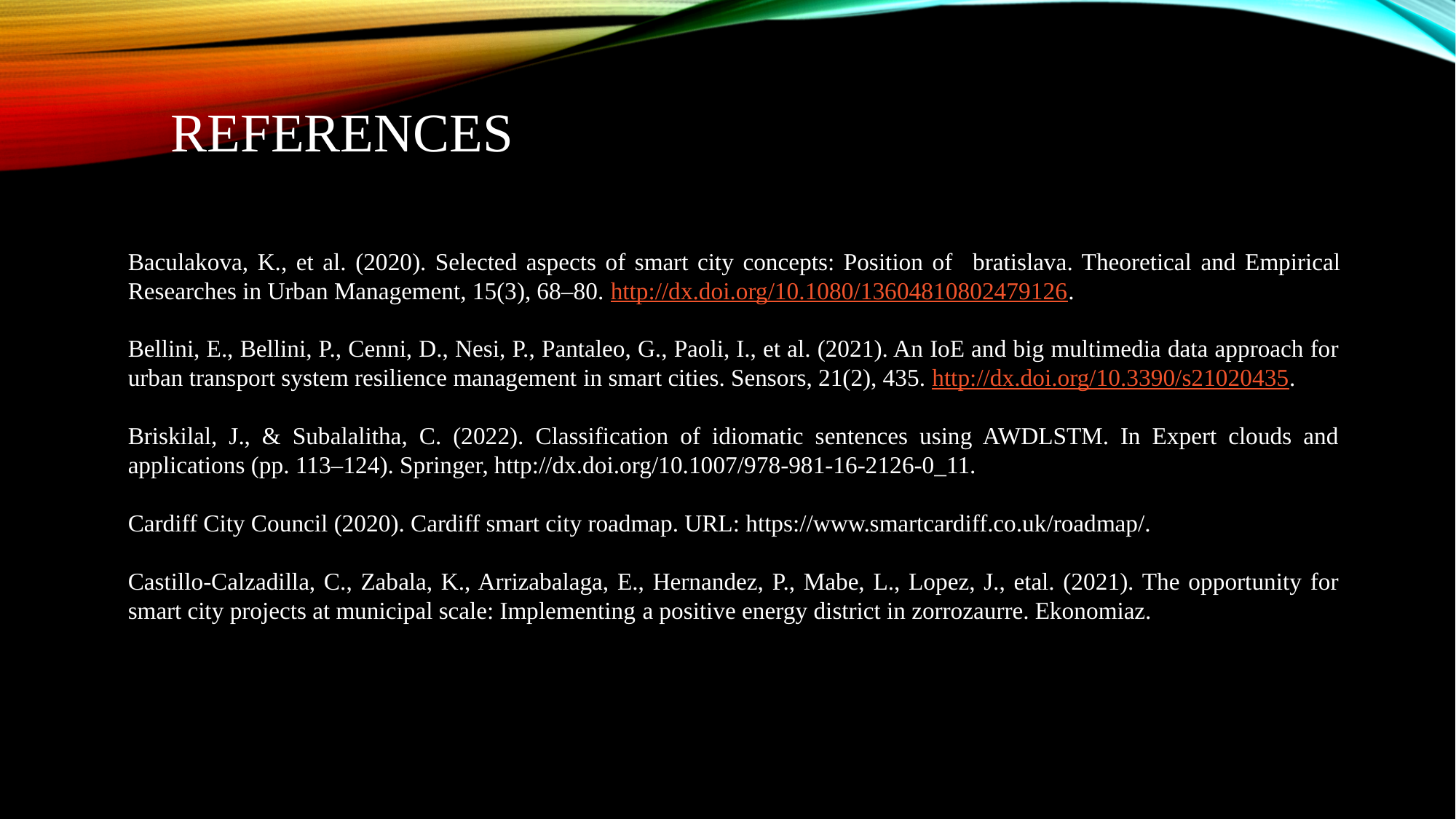

REFERENCES
Baculakova, K., et al. (2020). Selected aspects of smart city concepts: Position of  bratislava. Theoretical and Empirical Researches in Urban Management, 15(3), 68–80. http://dx.doi.org/10.1080/13604810802479126.

Bellini, E., Bellini, P., Cenni, D., Nesi, P., Pantaleo, G., Paoli, I., et al. (2021). An IoE and big multimedia data approach for urban transport system resilience management in smart cities. Sensors, 21(2), 435. http://dx.doi.org/10.3390/s21020435.

Briskilal, J., & Subalalitha, C. (2022). Classification of idiomatic sentences using AWDLSTM. In Expert clouds and applications (pp. 113–124). Springer, http://dx.doi.org/10.1007/978-981-16-2126-0_11.

Cardiff City Council (2020). Cardiff smart city roadmap. URL: https://www.smartcardiff.co.uk/roadmap/.

Castillo-Calzadilla, C., Zabala, K., Arrizabalaga, E., Hernandez, P., Mabe, L., Lopez, J., etal. (2021). The opportunity for smart city projects at municipal scale: Implementing a positive energy district in zorrozaurre. Ekonomiaz.